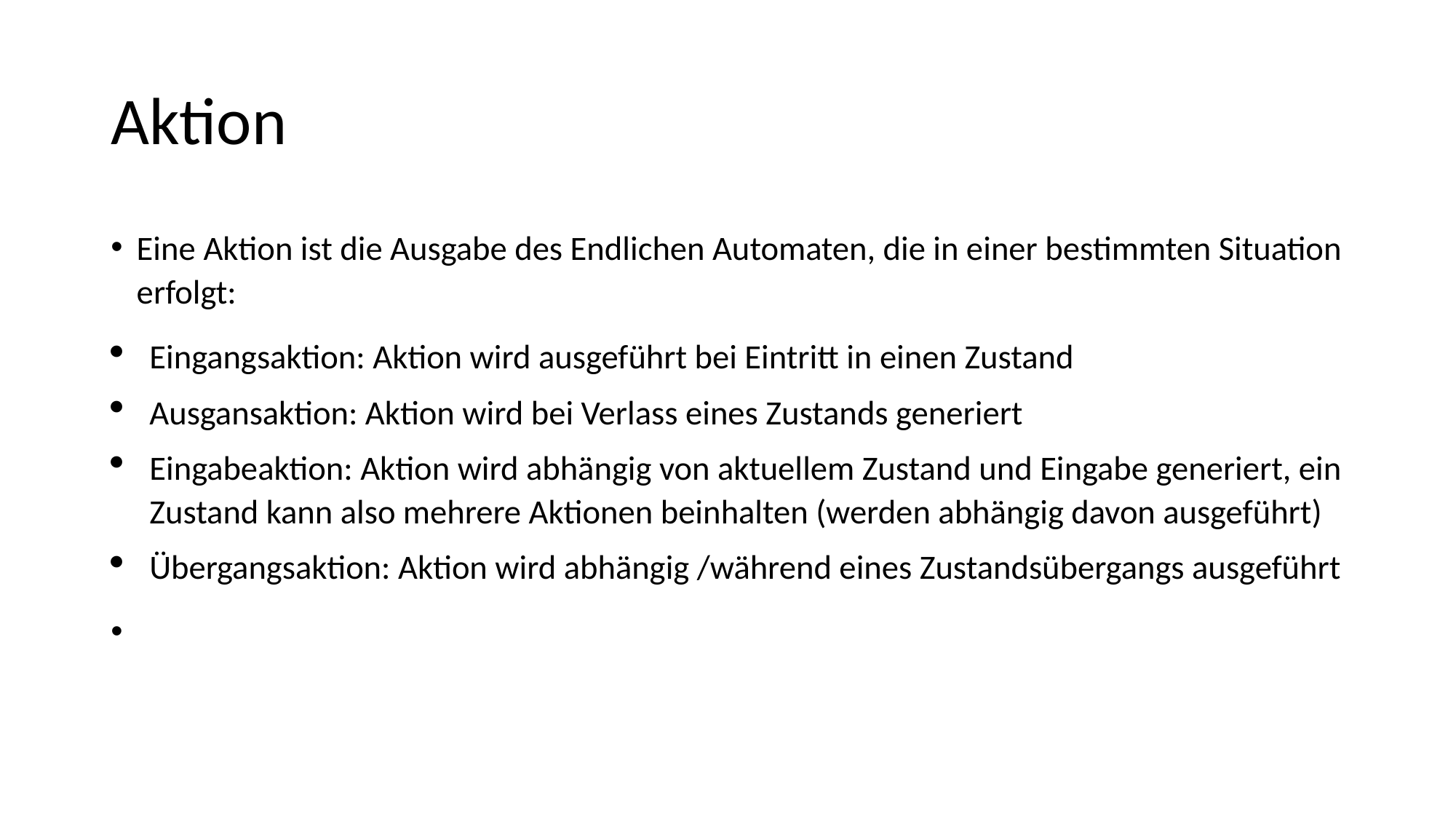

# Aktion
Eine Aktion ist die Ausgabe des Endlichen Automaten, die in einer bestimmten Situation erfolgt:
Eingangsaktion: Aktion wird ausgeführt bei Eintritt in einen Zustand
Ausgansaktion: Aktion wird bei Verlass eines Zustands generiert
Eingabeaktion: Aktion wird abhängig von aktuellem Zustand und Eingabe generiert, ein Zustand kann also mehrere Aktionen beinhalten (werden abhängig davon ausgeführt)
Übergangsaktion: Aktion wird abhängig /während eines Zustandsübergangs ausgeführt